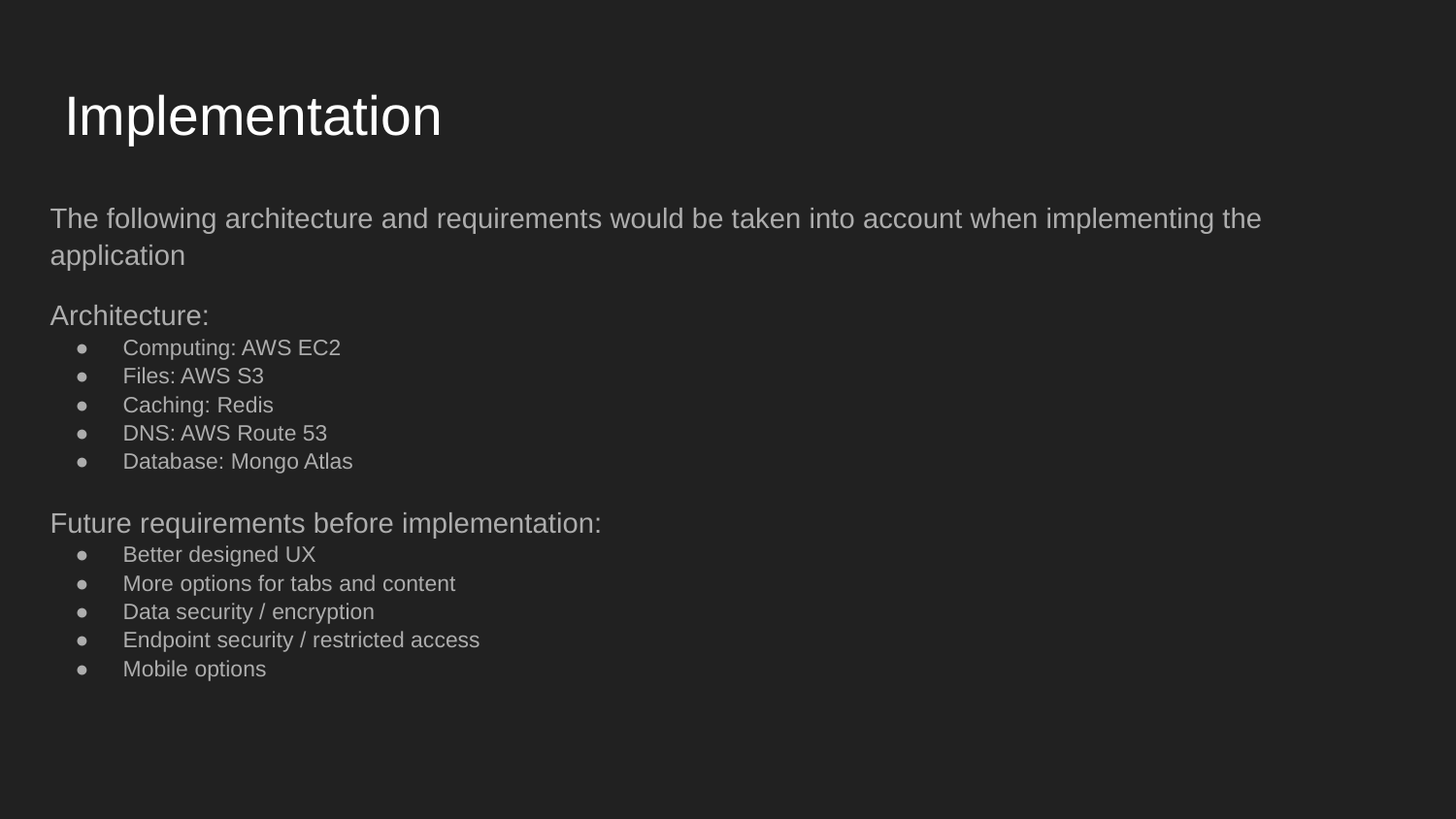

# Implementation
The following architecture and requirements would be taken into account when implementing the application
Architecture:
Computing: AWS EC2
Files: AWS S3
Caching: Redis
DNS: AWS Route 53
Database: Mongo Atlas

Future requirements before implementation:
Better designed UX
More options for tabs and content
Data security / encryption
Endpoint security / restricted access
Mobile options